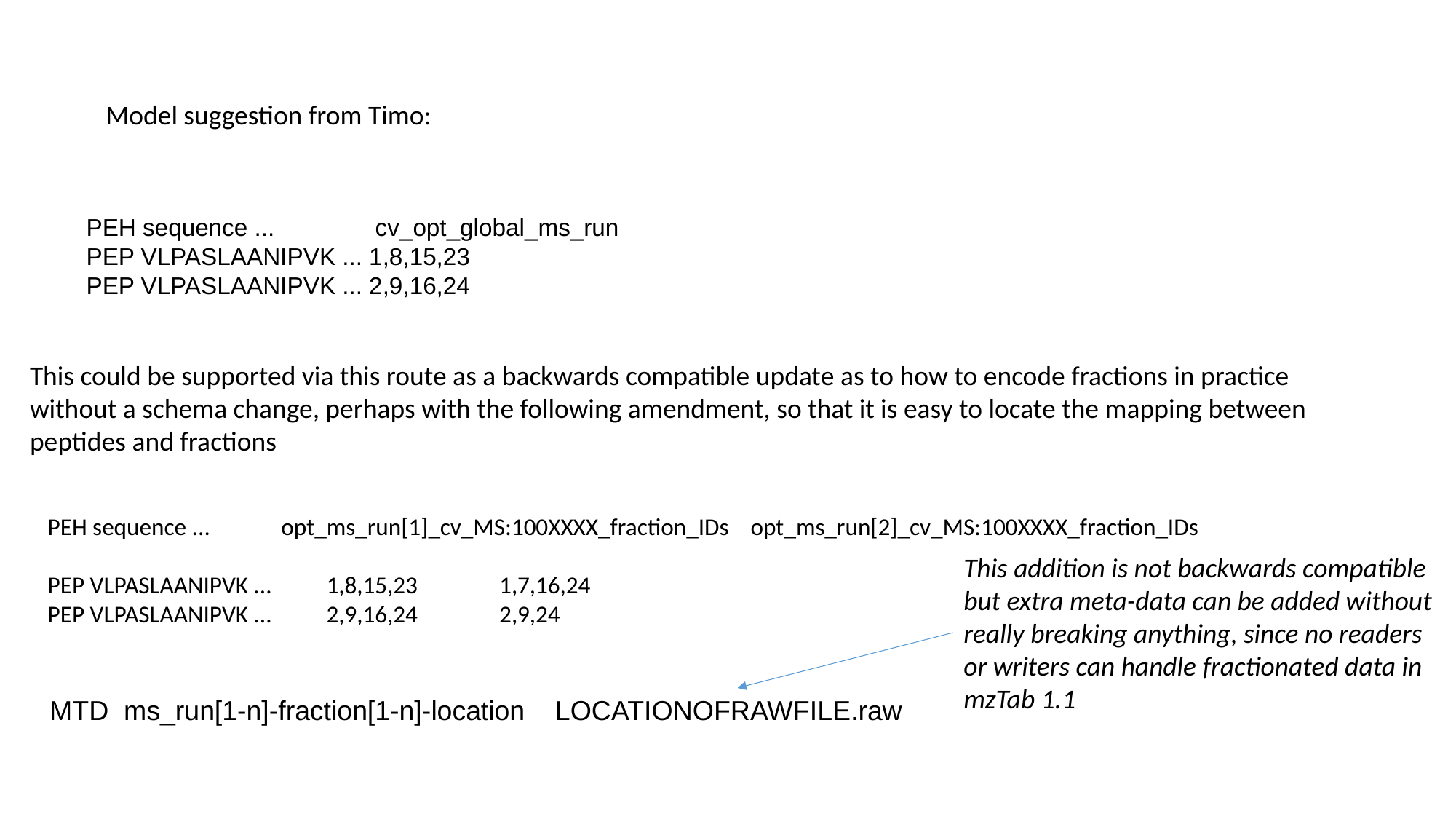

Model suggestion from Timo:
PEH sequence ...               cv_opt_global_ms_run
PEP VLPASLAANIPVK ... 1,8,15,23
PEP VLPASLAANIPVK ... 2,9,16,24
This could be supported via this route as a backwards compatible update as to how to encode fractions in practice without a schema change, perhaps with the following amendment, so that it is easy to locate the mapping between peptides and fractions
PEH sequence ...             opt_ms_run[1]_cv_MS:100XXXX_fraction_IDs    opt_ms_run[2]_cv_MS:100XXXX_fraction_IDs

PEP VLPASLAANIPVK ...          1,8,15,23               1,7,16,24
PEP VLPASLAANIPVK ...          2,9,16,24               2,9,24
This addition is not backwards compatible but extra meta-data can be added without really breaking anything, since no readers or writers can handle fractionated data in mzTab 1.1
MTD  ms_run[1-n]-fraction[1-n]-location    LOCATIONOFRAWFILE.raw